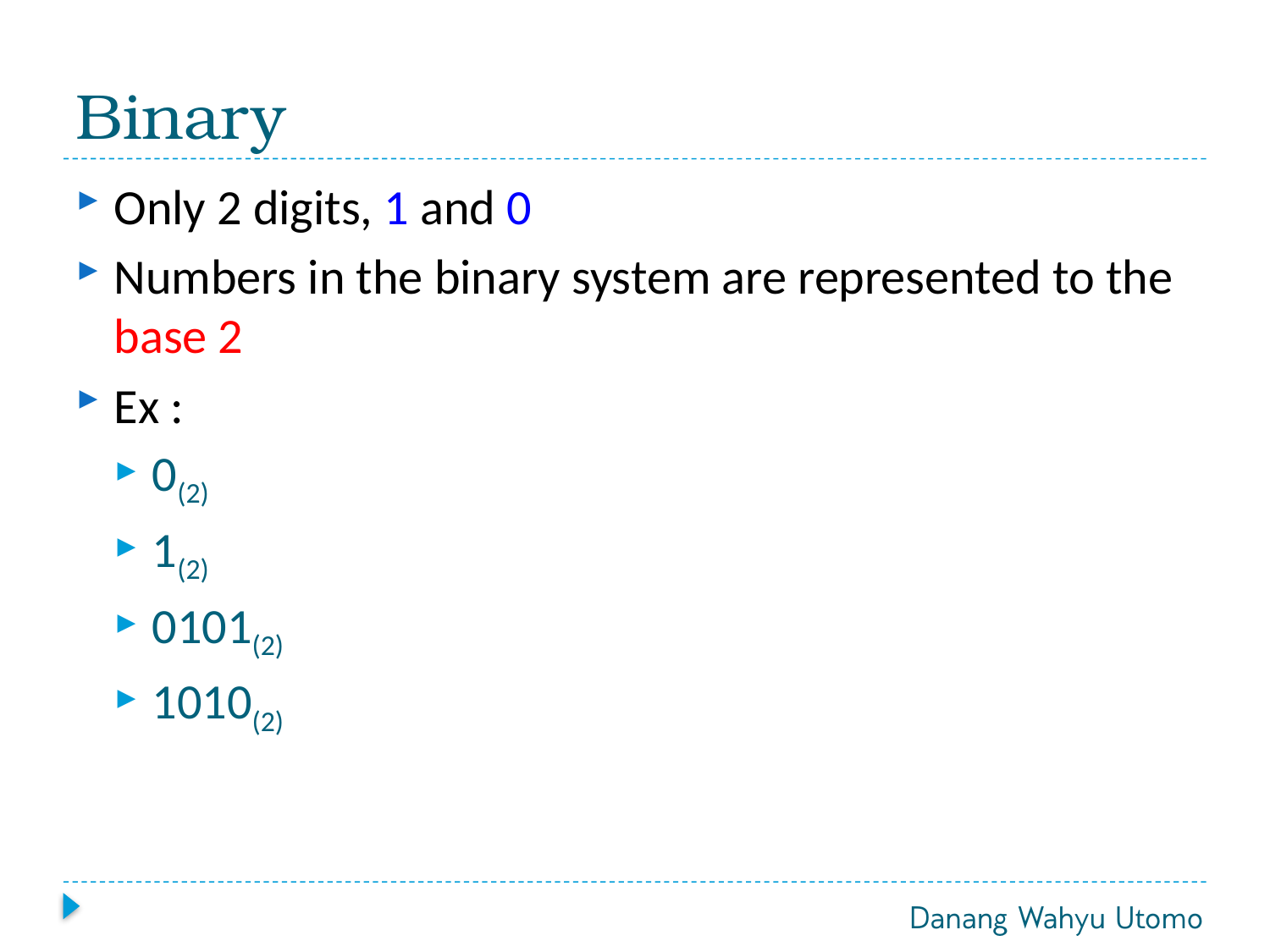

# Binary
Only 2 digits, 1 and 0
Numbers in the binary system are represented to the base 2
Ex :
0(2)
1(2)
0101(2)
1010(2)